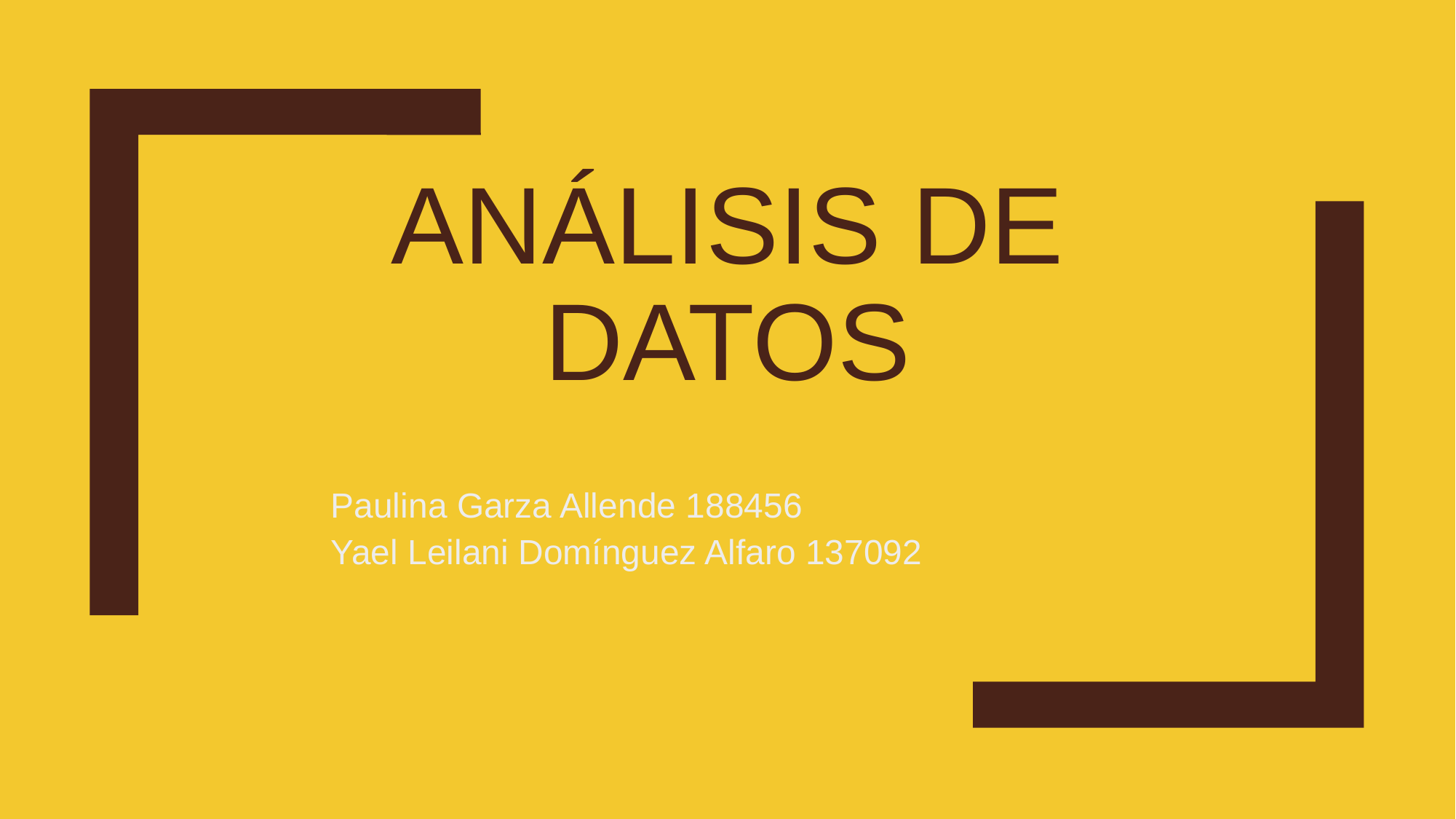

# Análisis de Datos
Paulina Garza Allende 188456
Yael Leilani Domínguez Alfaro 137092